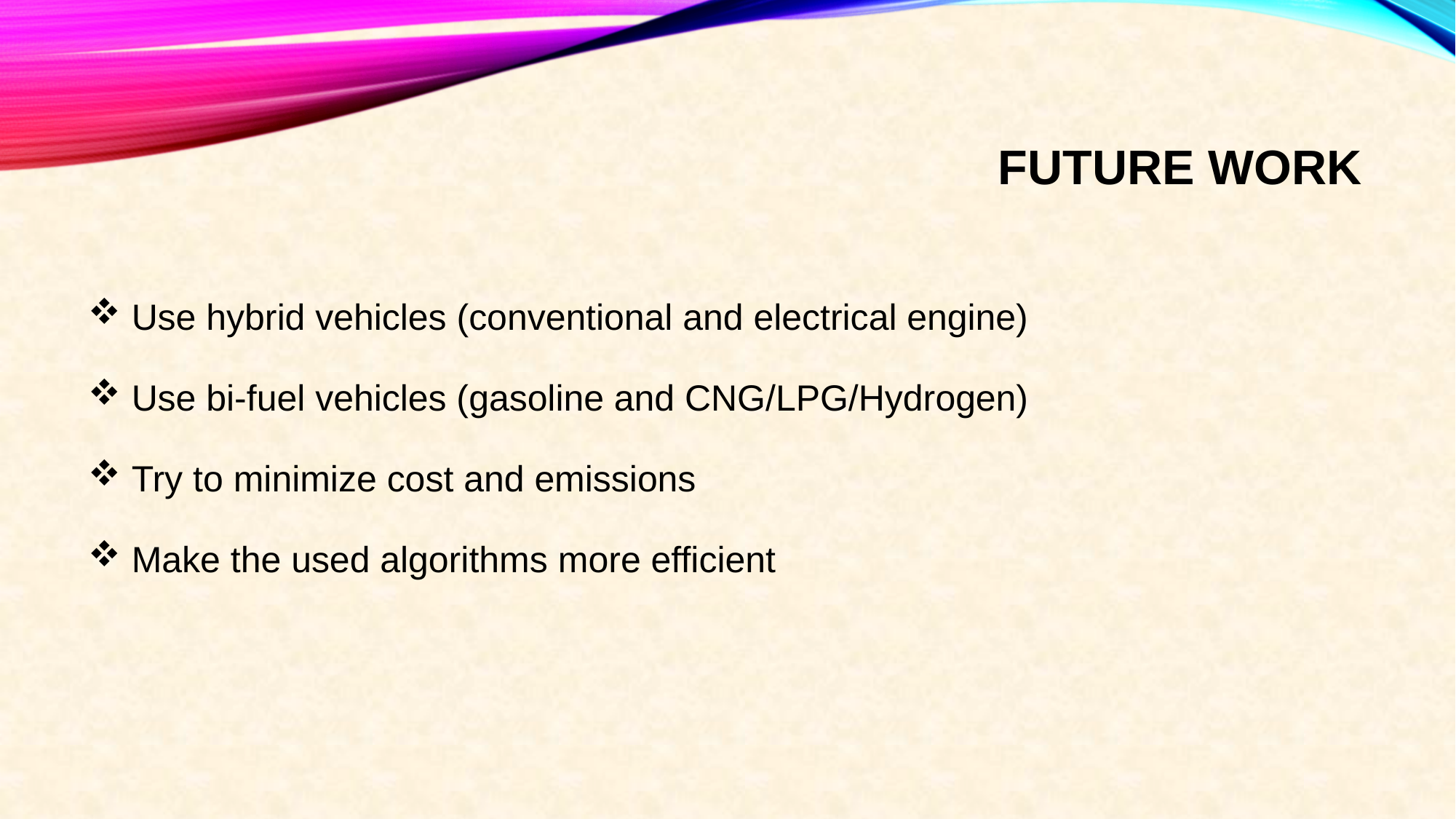

# FUTURE work
 Use hybrid vehicles (conventional and electrical engine)
 Use bi-fuel vehicles (gasoline and CNG/LPG/Hydrogen)
 Try to minimize cost and emissions
 Make the used algorithms more efficient